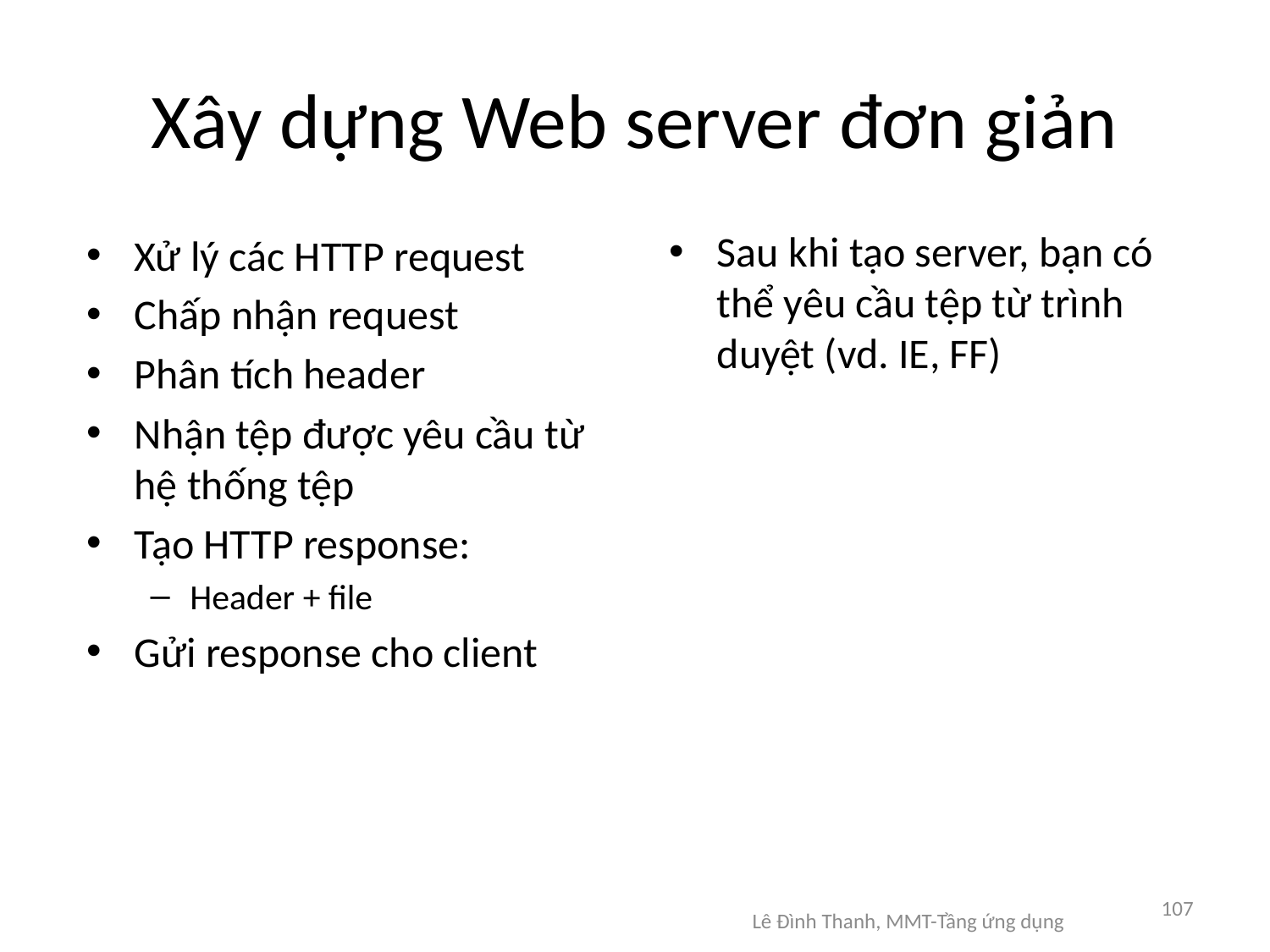

# Xây dựng Web server đơn giản
Sau khi tạo server, bạn có thể yêu cầu tệp từ trình duyệt (vd. IE, FF)
Xử lý các HTTP request
Chấp nhận request
Phân tích header
Nhận tệp được yêu cầu từ hệ thống tệp
Tạo HTTP response:
Header + file
Gửi response cho client
107
Lê Đình Thanh, MMT-Tầng ứng dụng